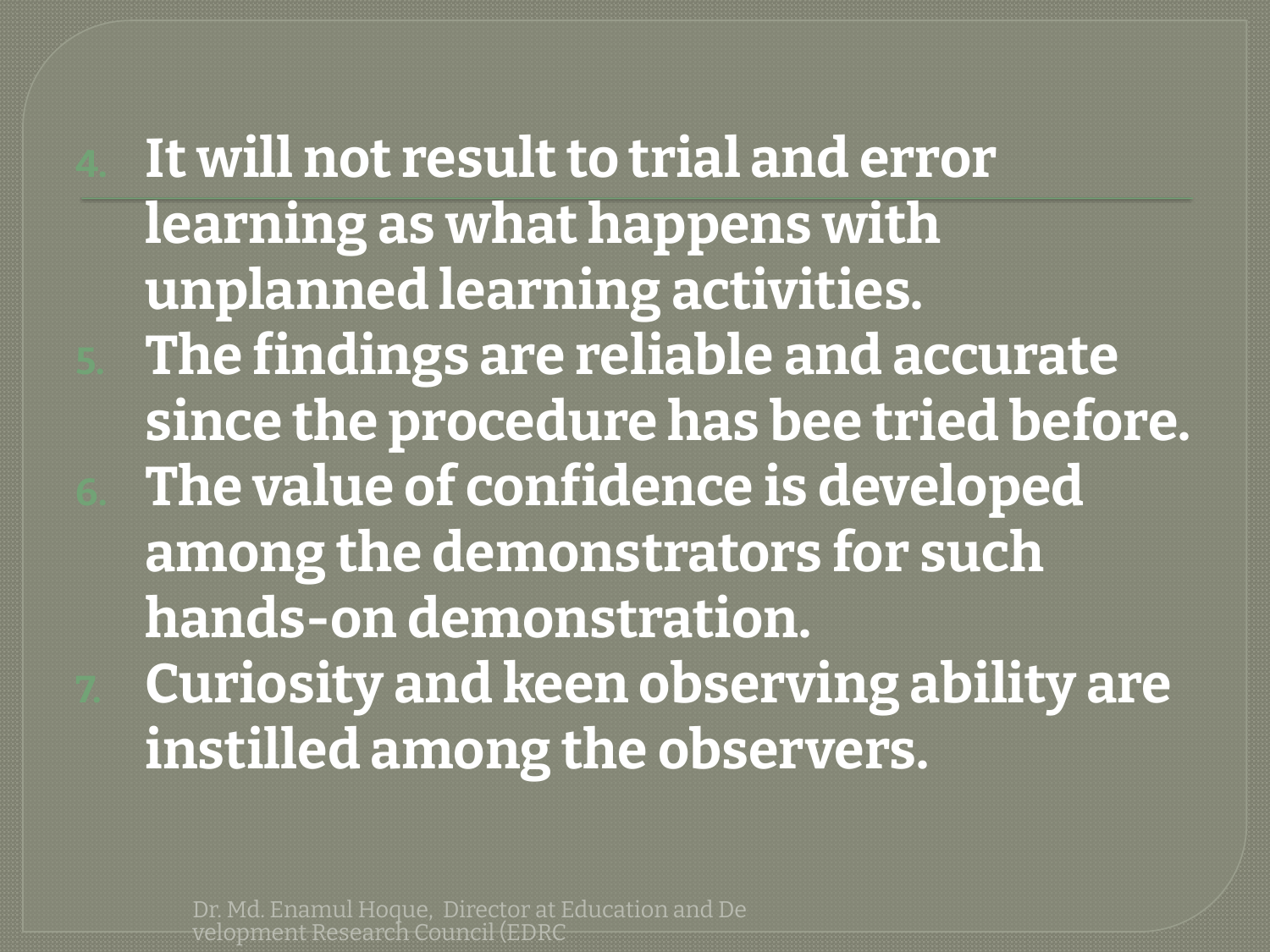

It will not result to trial and error learning as what happens with unplanned learning activities.
The findings are reliable and accurate since the procedure has bee tried before.
The value of confidence is developed among the demonstrators for such hands-on demonstration.
Curiosity and keen observing ability are instilled among the observers.
Dr. Md. Enamul Hoque,  Director at Education and Development Research Council (EDRC